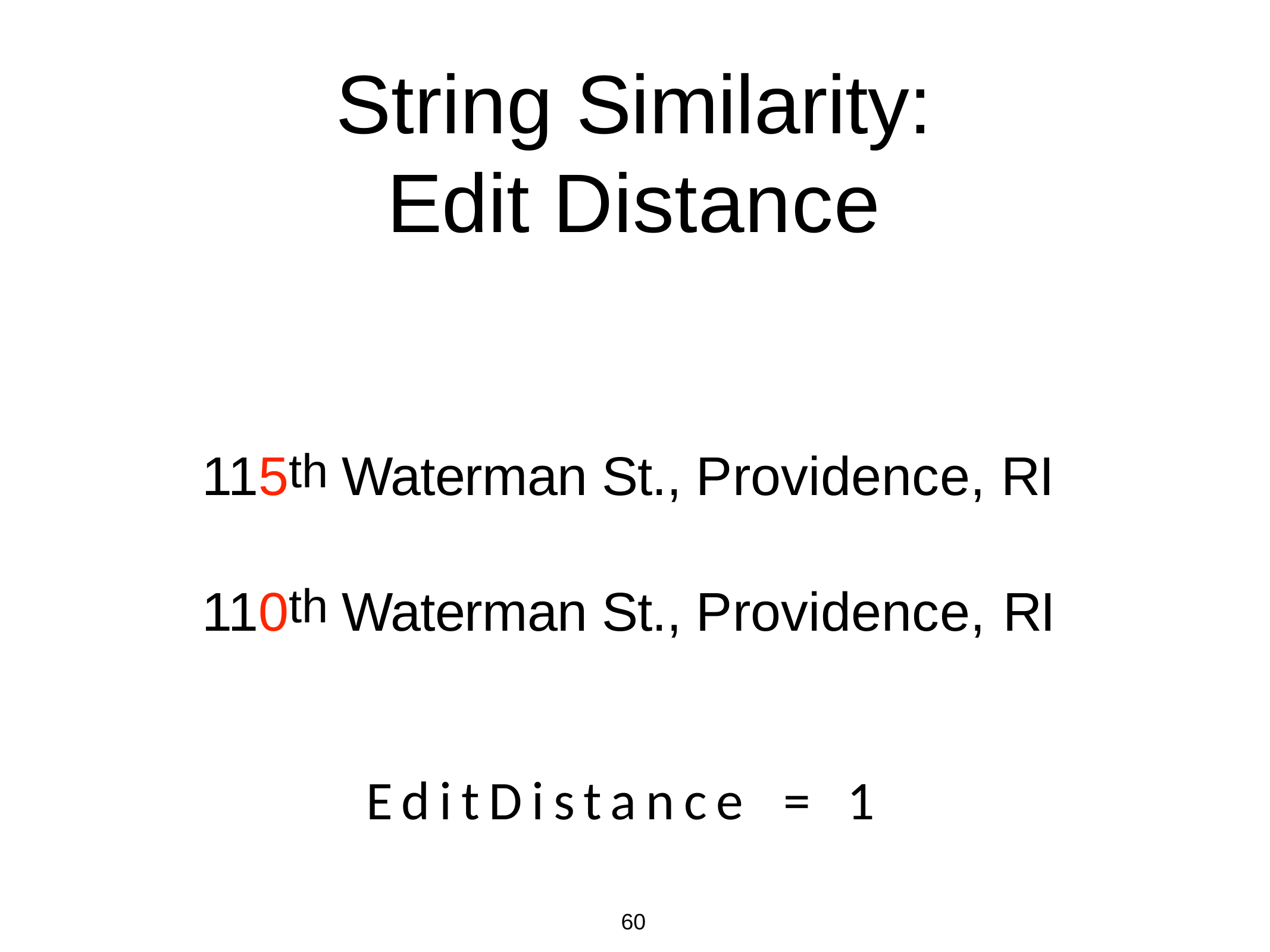

# String Similarity:  Edit Distance
115th Waterman St., Providence, RI  110th Waterman St., Providence, RI

EditDistance	=	1
60